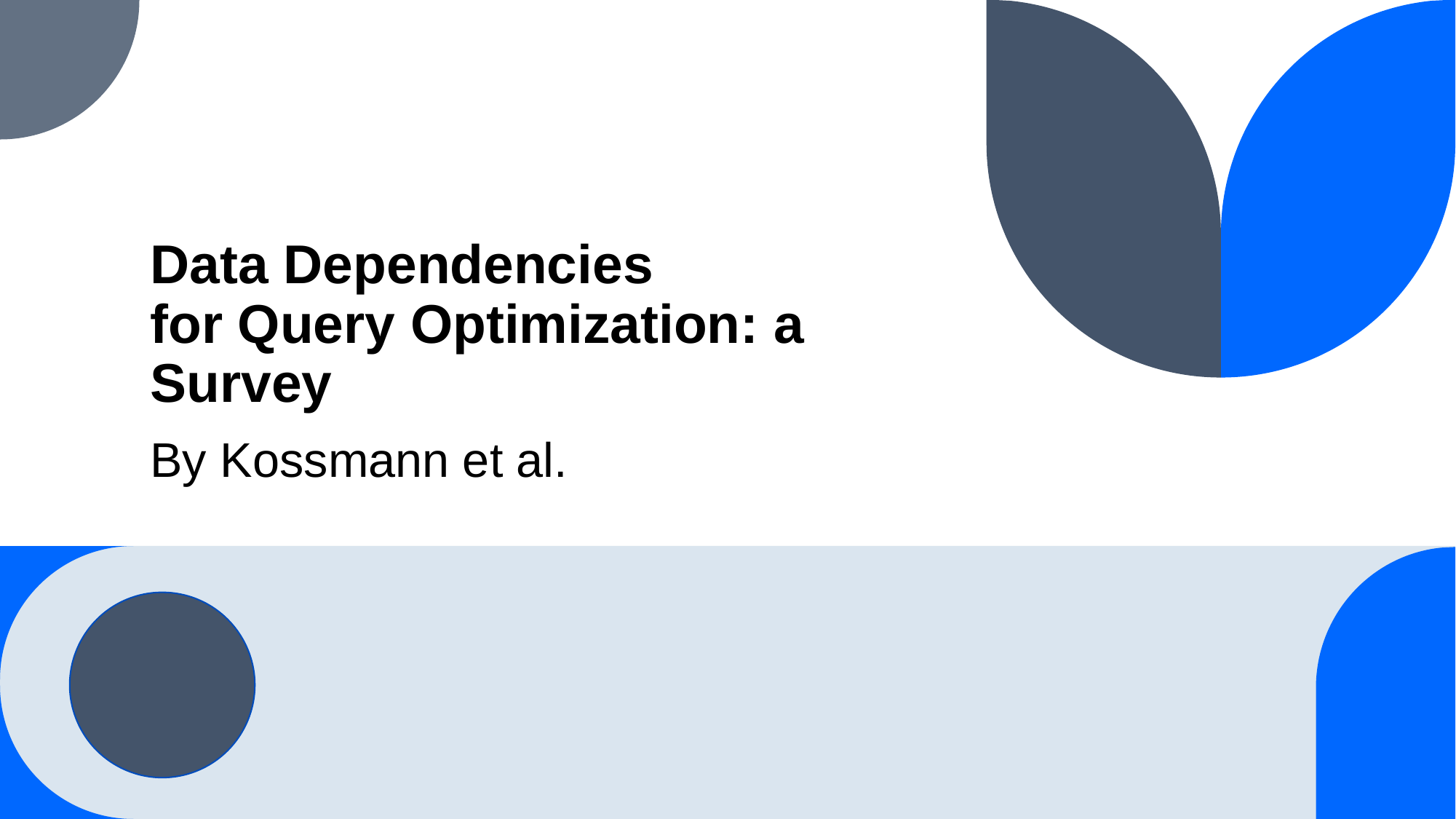

# Data Dependencies for Query Optimization: a Survey
By Kossmann et al.